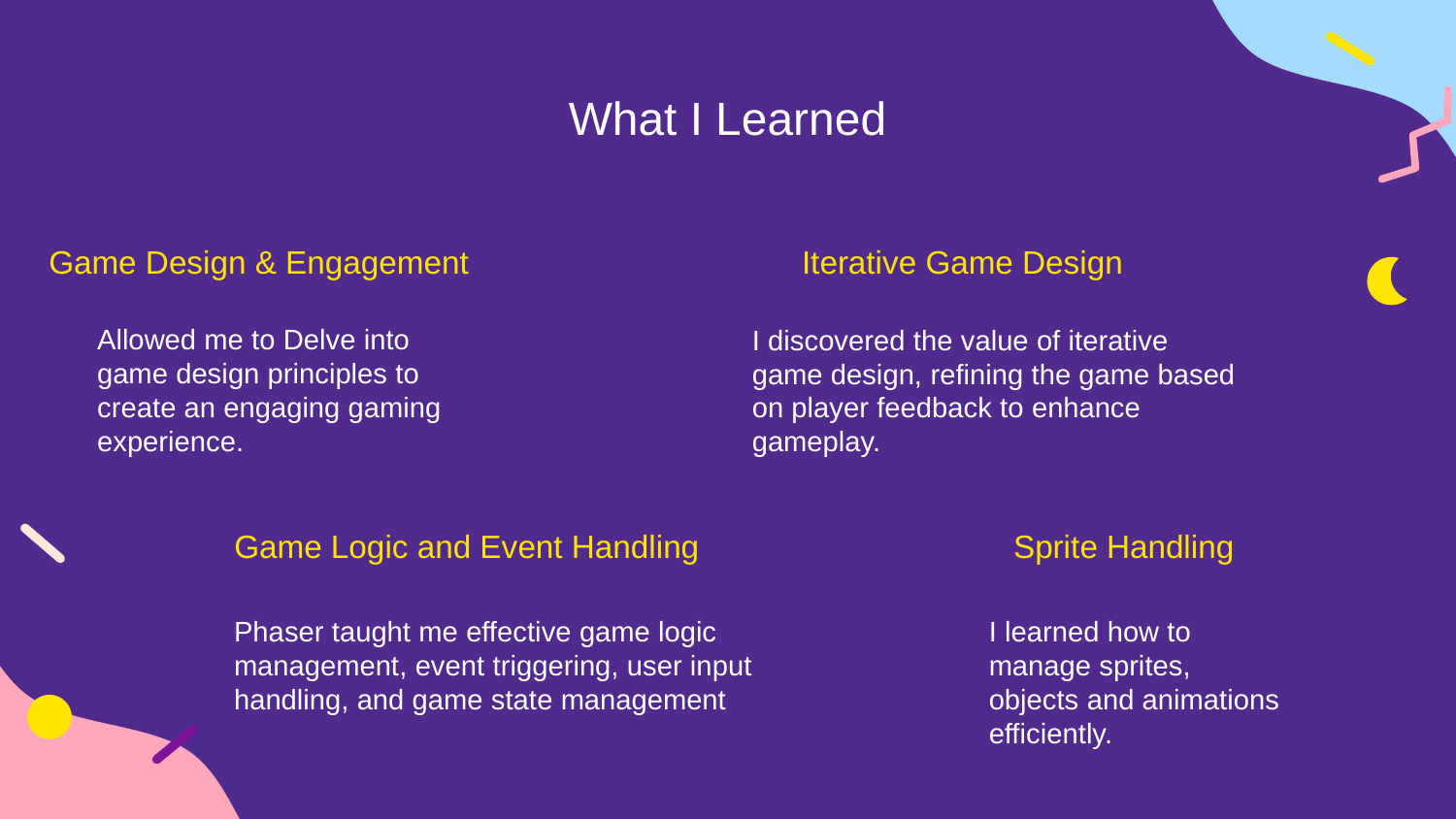

# What I Learned
Game Design & Engagement
Iterative Game Design
Allowed me to Delve into game design principles to create an engaging gaming experience.
I discovered the value of iterative game design, refining the game based on player feedback to enhance gameplay.
Game Logic and Event Handling
Sprite Handling
Phaser taught me effective game logic management, event triggering, user input handling, and game state management
I learned how to manage sprites, objects and animations efficiently.